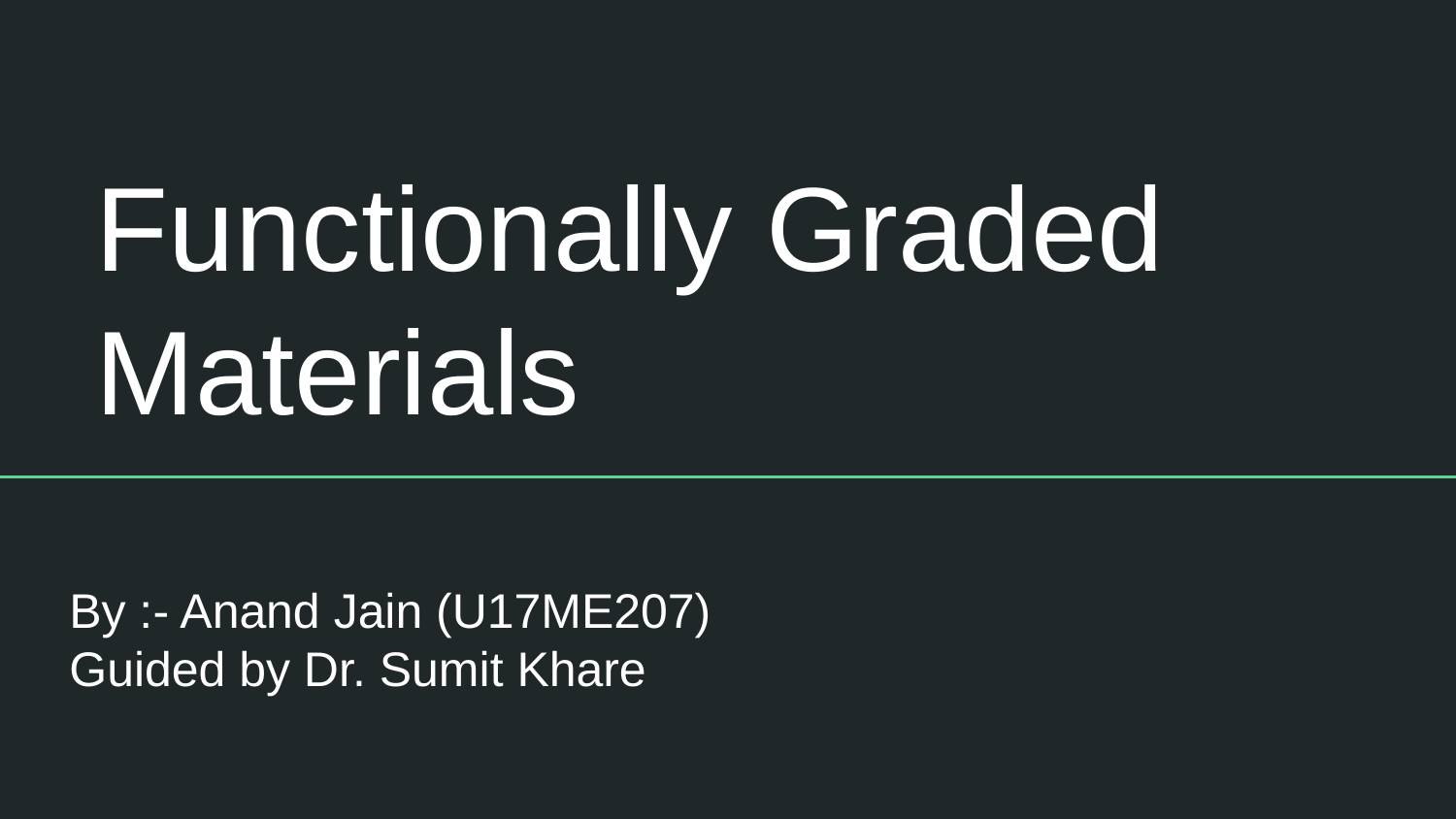

# Functionally Graded Materials
By :- Anand Jain (U17ME207)
Guided by Dr. Sumit Khare